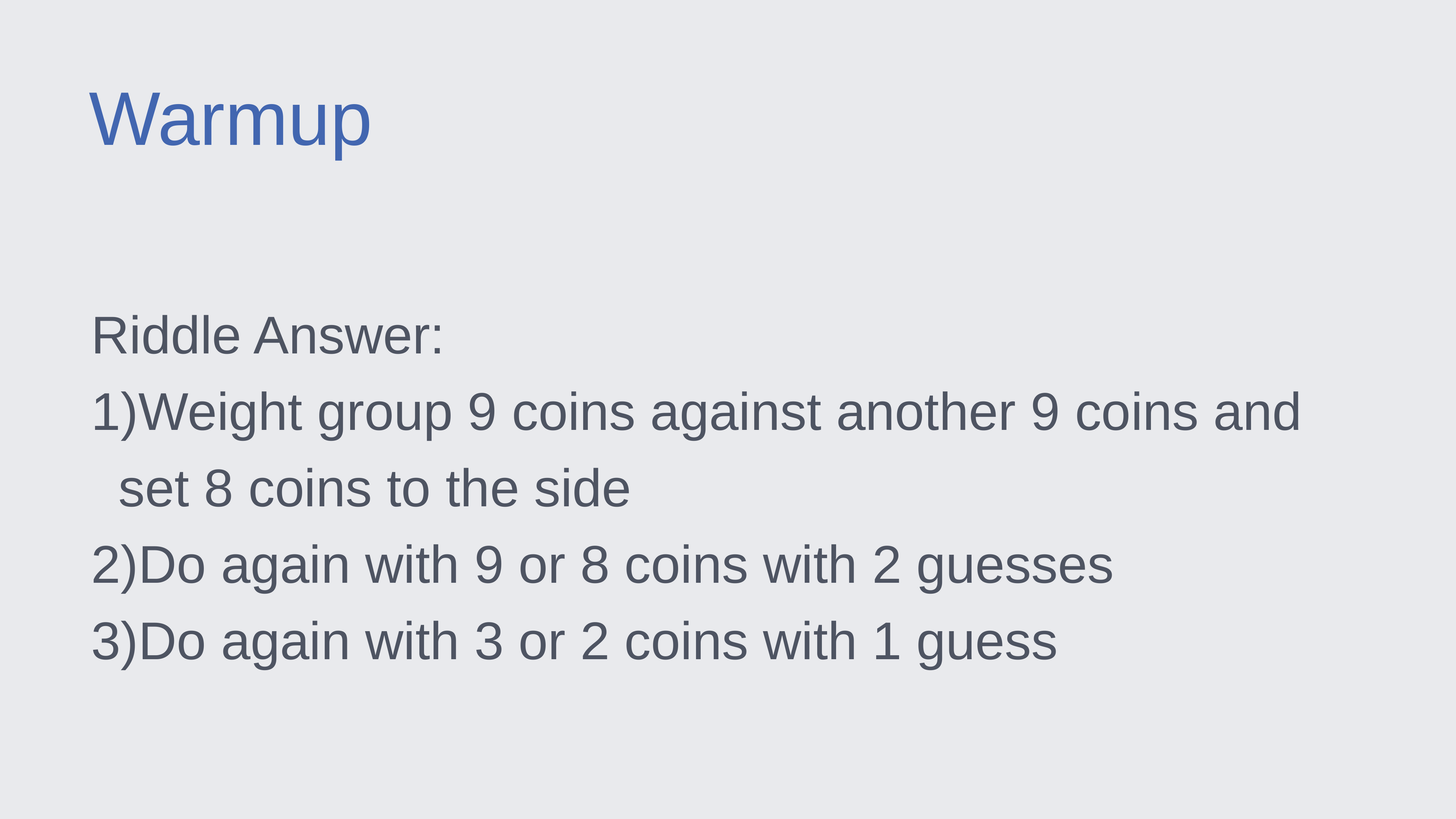

Warmup

Riddle Answer:
Weight group 9 coins against another 9 coins and set 8 coins to the side
Do again with 9 or 8 coins with 2 guesses
Do again with 3 or 2 coins with 1 guess